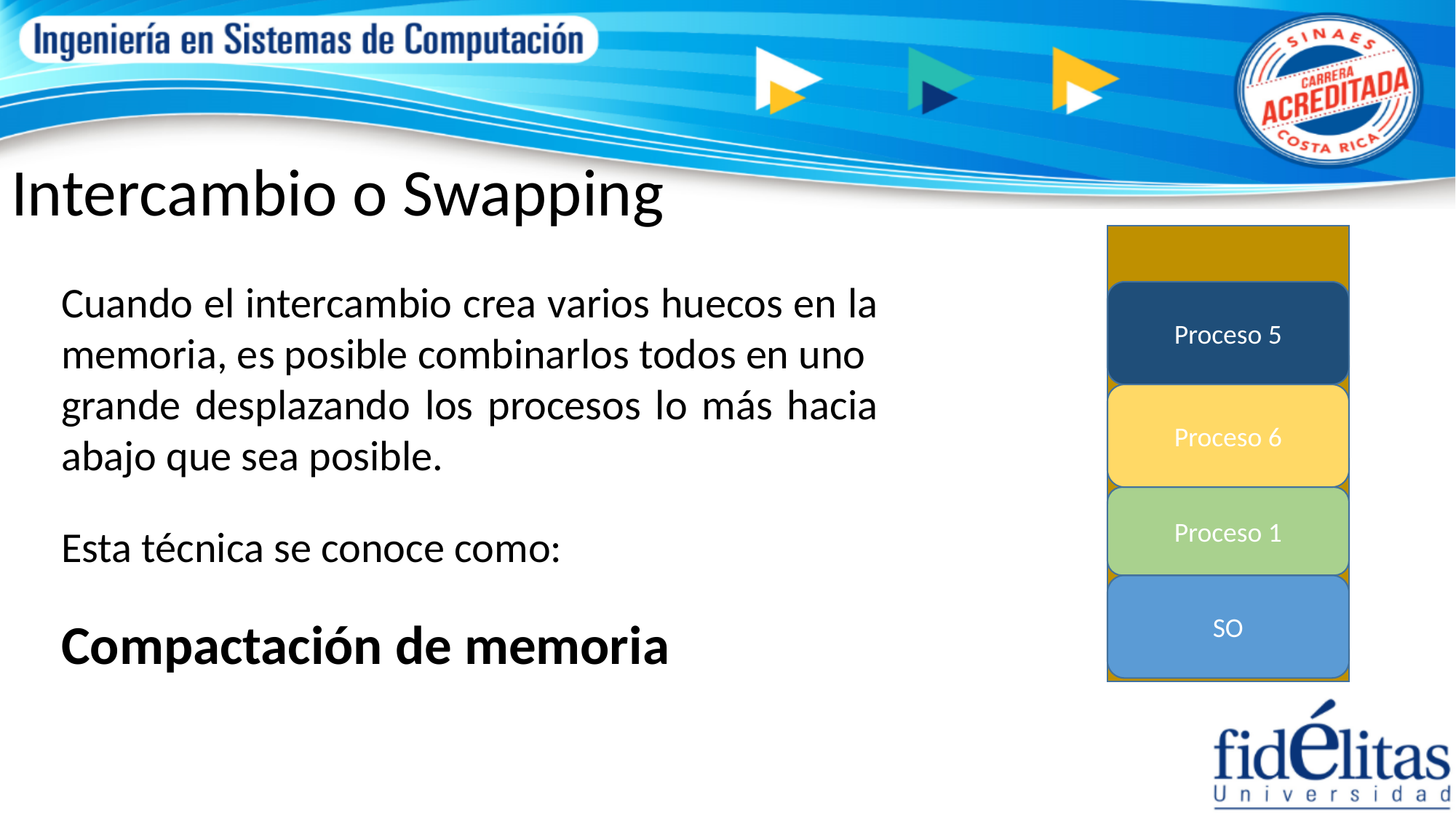

# Intercambio o Swapping

Cuando el intercambio crea varios huecos en la memoria, es posible combinarlos todos en uno
grande desplazando los procesos lo más hacia abajo que sea posible.
Proceso 5
Proceso 6
Proceso 1
Esta técnica se conoce como:
SO
Compactación de memoria